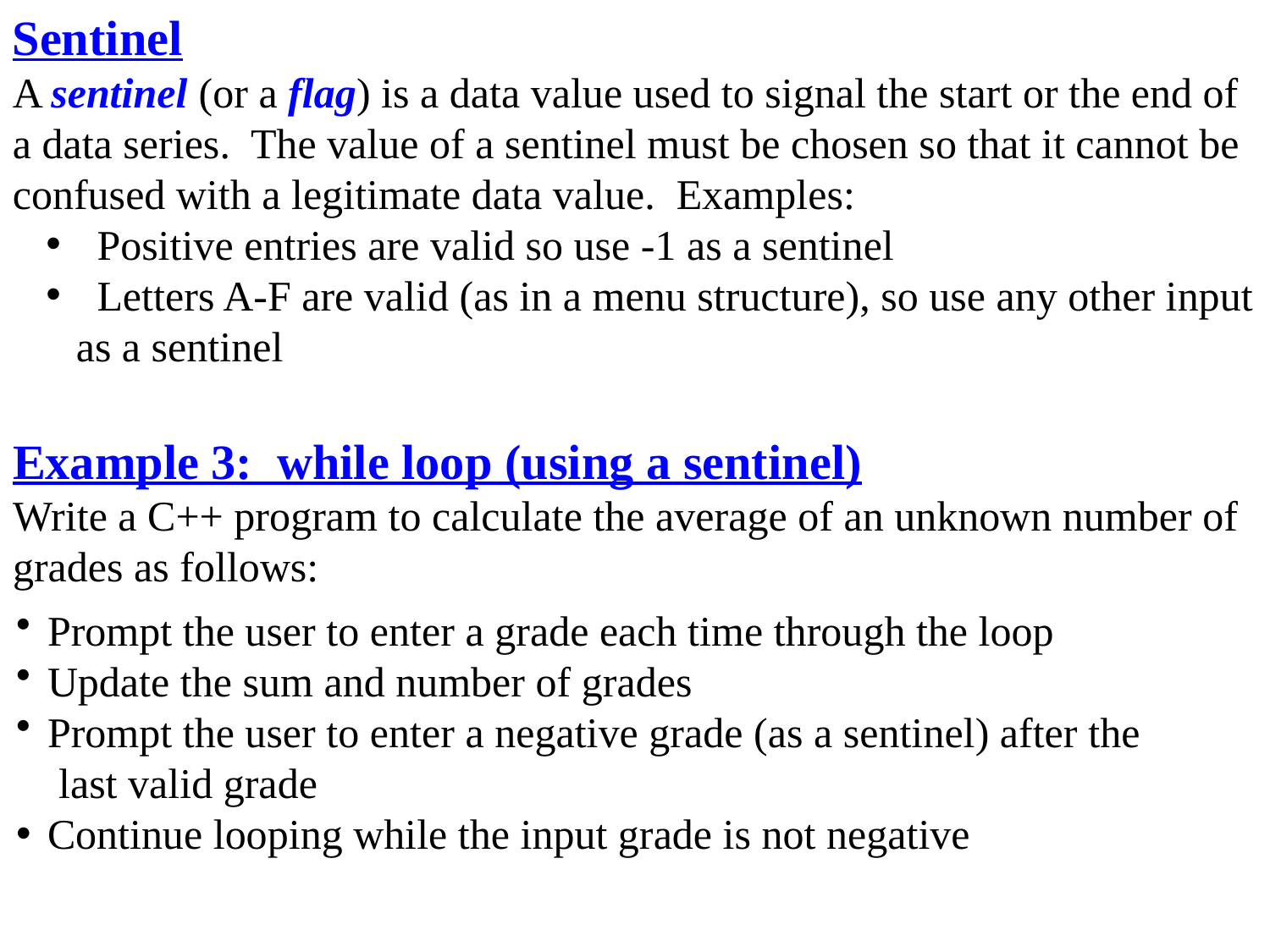

Sentinel
A sentinel (or a flag) is a data value used to signal the start or the end of a data series.  The value of a sentinel must be chosen so that it cannot be confused with a legitimate data value.  Examples:
  Positive entries are valid so use -1 as a sentinel
  Letters A-F are valid (as in a menu structure), so use any other input as a sentinel
Example 3:  while loop (using a sentinel)
Write a C++ program to calculate the average of an unknown number of grades as follows:
Prompt the user to enter a grade each time through the loop
Update the sum and number of grades
Prompt the user to enter a negative grade (as a sentinel) after the
    last valid grade
Continue looping while the input grade is not negative